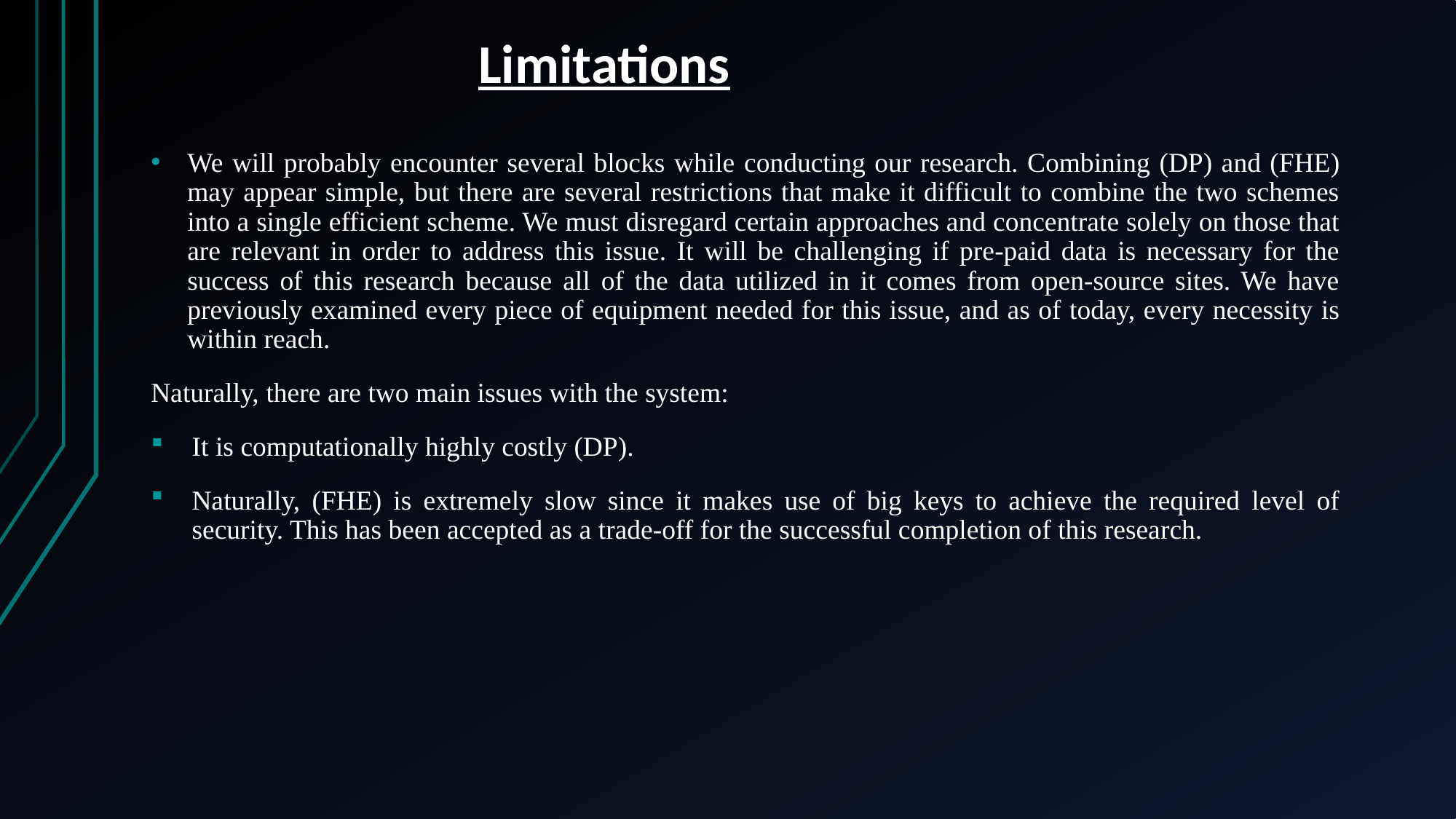

# Limitations
We will probably encounter several blocks while conducting our research. Combining (DP) and (FHE) may appear simple, but there are several restrictions that make it difficult to combine the two schemes into a single efficient scheme. We must disregard certain approaches and concentrate solely on those that are relevant in order to address this issue. It will be challenging if pre-paid data is necessary for the success of this research because all of the data utilized in it comes from open-source sites. We have previously examined every piece of equipment needed for this issue, and as of today, every necessity is within reach.
Naturally, there are two main issues with the system:
It is computationally highly costly (DP).
Naturally, (FHE) is extremely slow since it makes use of big keys to achieve the required level of security. This has been accepted as a trade-off for the successful completion of this research.